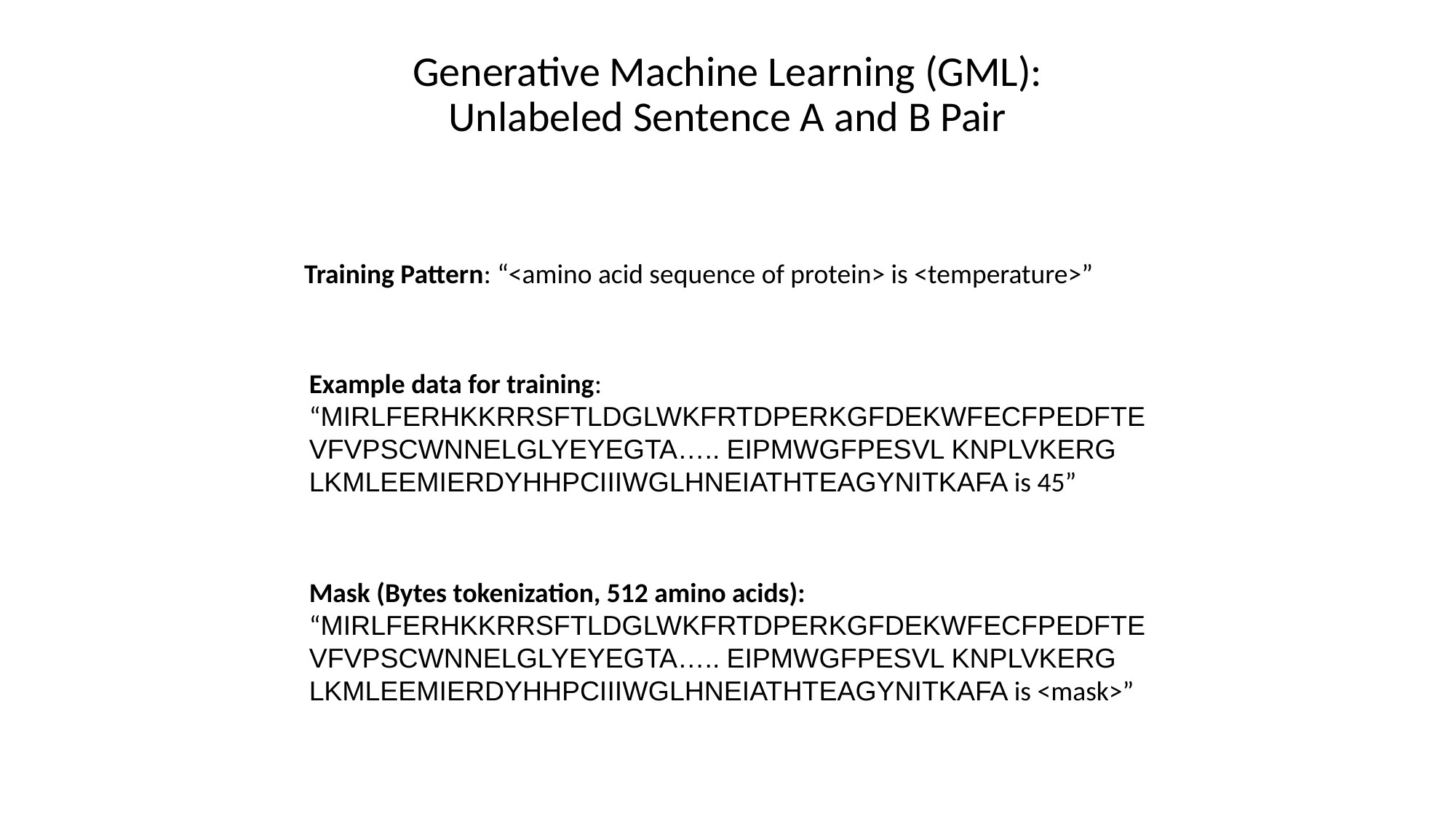

# Generative Machine Learning (GML): Unlabeled Sentence A and B Pair
Training Pattern: “<amino acid sequence of protein> is <temperature>”
Example data for training:
“MIRLFERHKKRRSFTLDGLWKFRTDPERKGFDEKWFECFPEDFTE
VFVPSCWNNELGLYEYEGTA….. EIPMWGFPESVL KNPLVKERG
LKMLEEMIERDYHHPCIIIWGLHNEIATHTEAGYNITKAFA  is 45”
Mask (Bytes tokenization, 512 amino acids):
“MIRLFERHKKRRSFTLDGLWKFRTDPERKGFDEKWFECFPEDFTE
VFVPSCWNNELGLYEYEGTA….. EIPMWGFPESVL KNPLVKERG
LKMLEEMIERDYHHPCIIIWGLHNEIATHTEAGYNITKAFA  is <mask>”